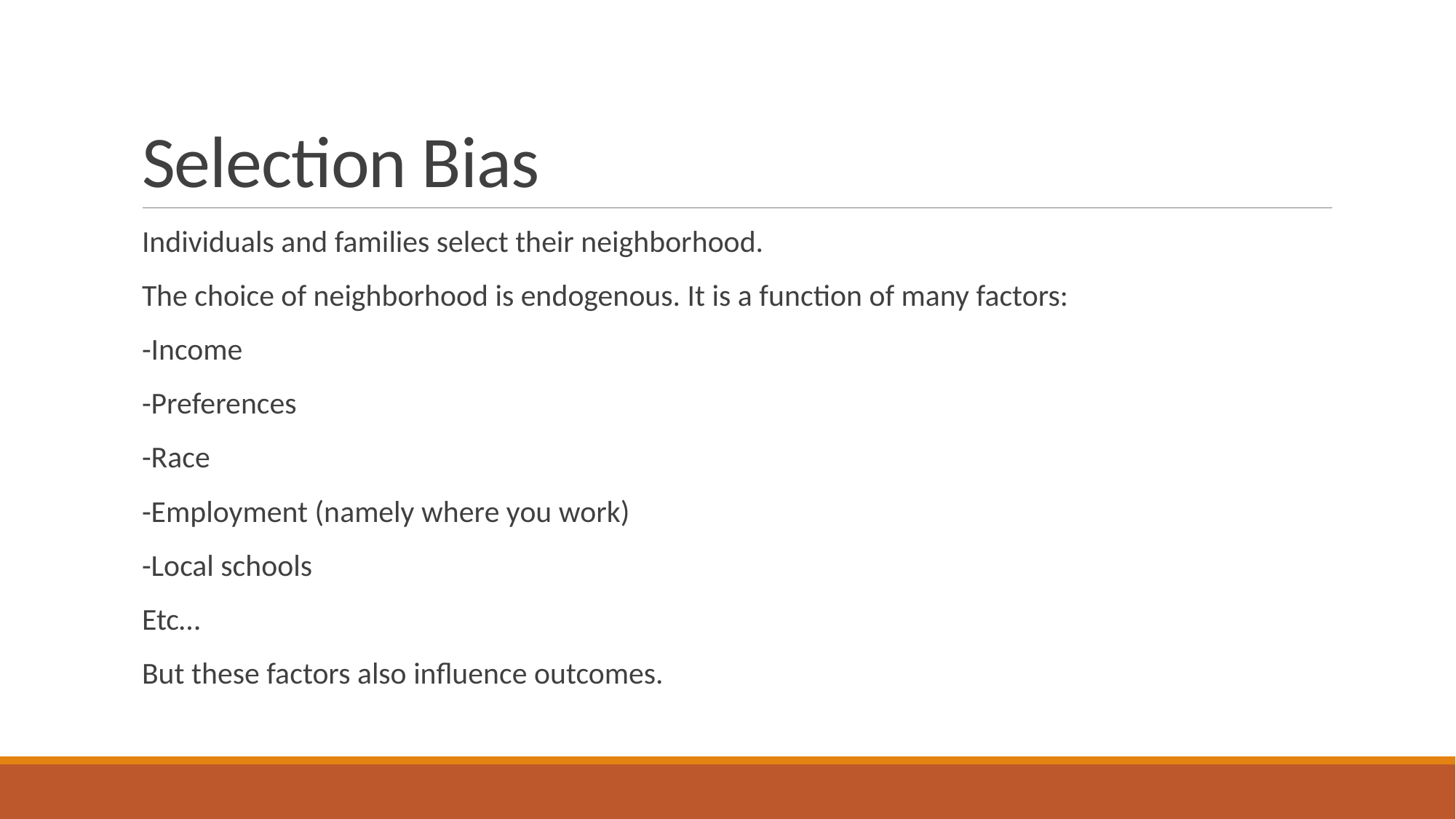

# Selection Bias
Individuals and families select their neighborhood.
The choice of neighborhood is endogenous. It is a function of many factors:
-Income
-Preferences
-Race
-Employment (namely where you work)
-Local schools
Etc…
But these factors also influence outcomes.